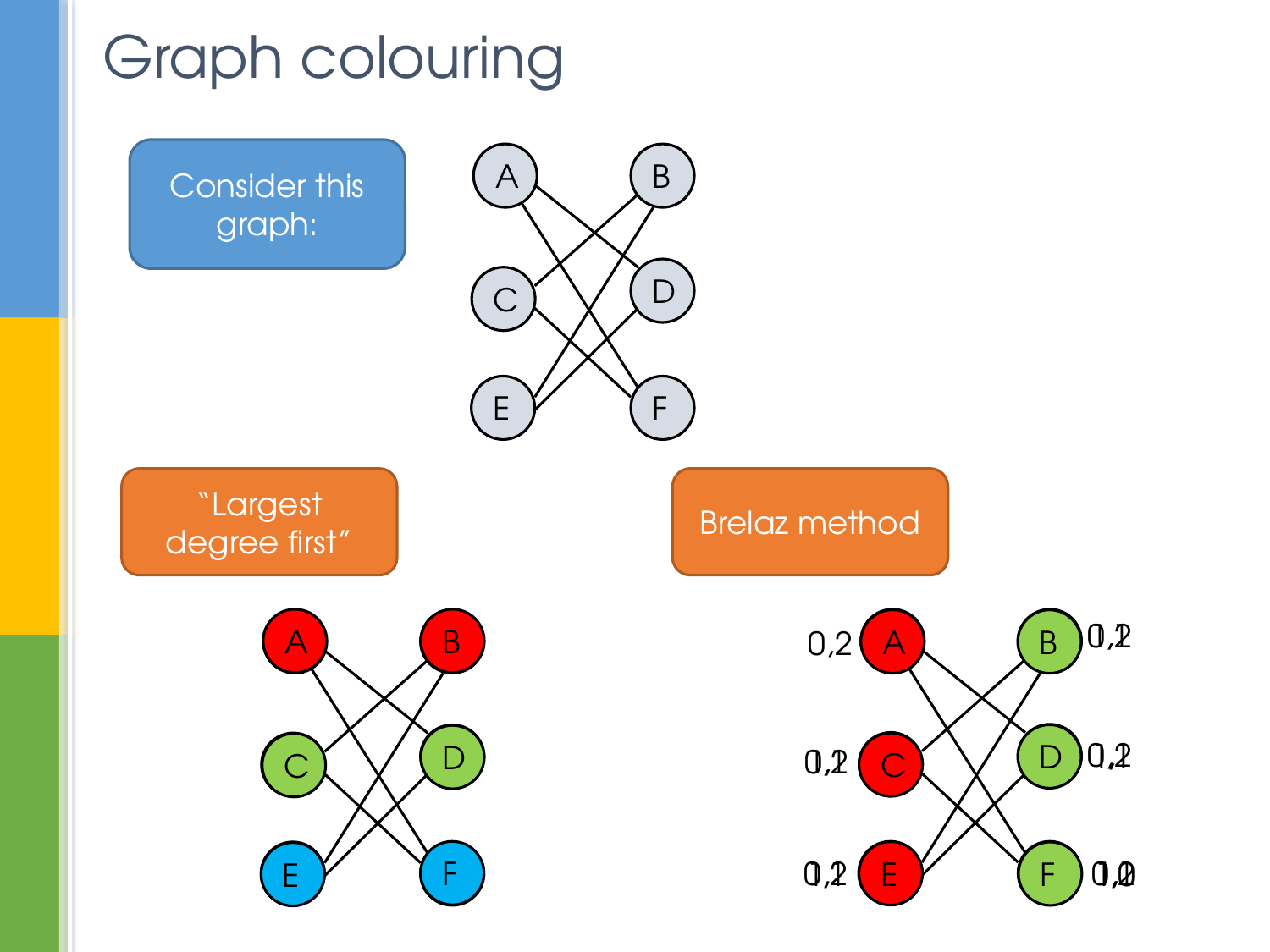

# Graph colouring
Consider this graph:
B
A

D
C

E
F
“Largest degree first”
Brelaz method
B
A
A
B
B
A
A
B
0,2
1,1
0,2

D
D
D
D
0,2
1,1
C
C
C
C
0,2
1,1

F
E
F
E
E
F
F
E
0,2
0,2
1,1
1,0
1,1